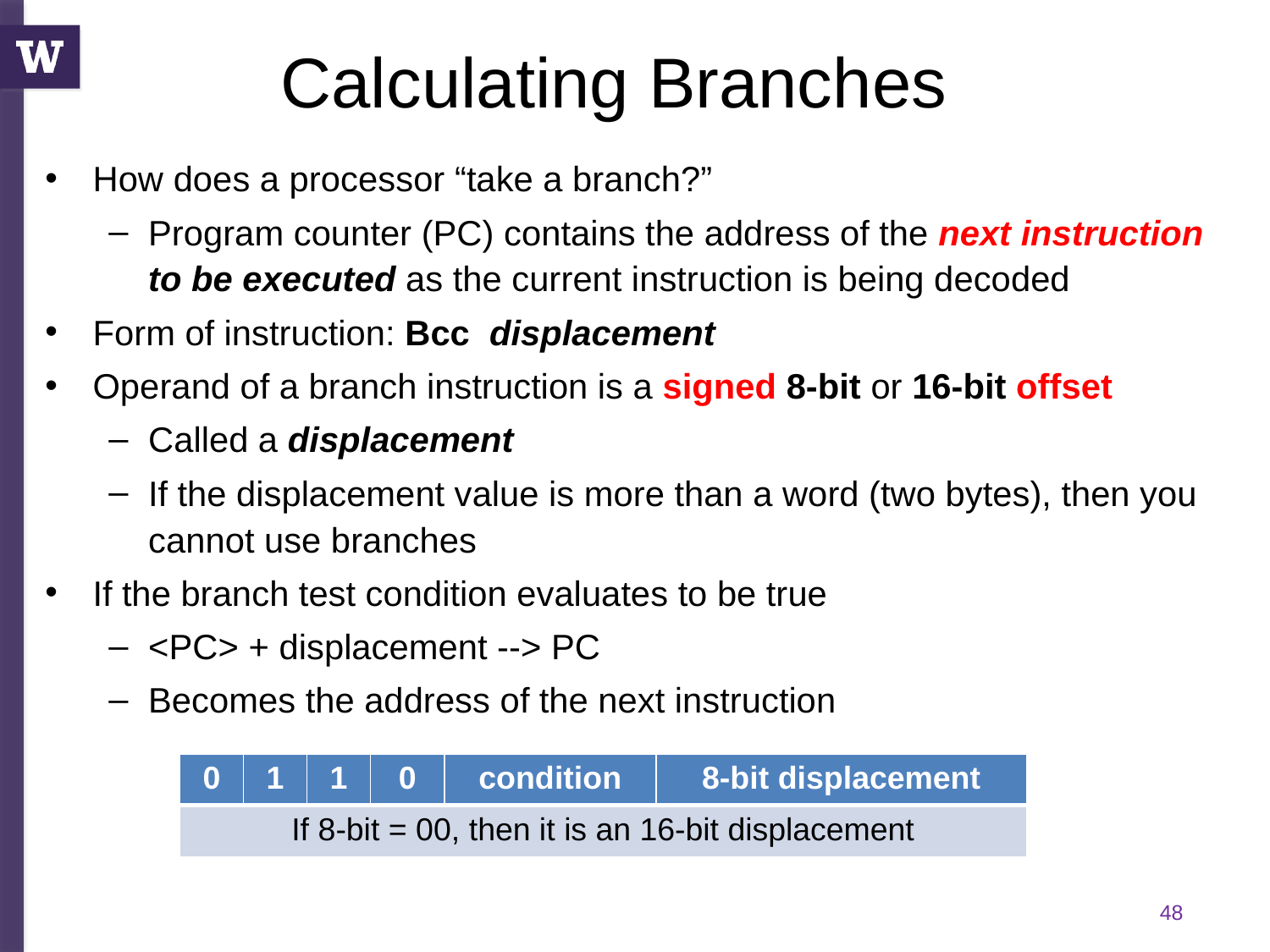

# Calculating Branches
How does a processor “take a branch?”
Program counter (PC) contains the address of the next instruction to be executed as the current instruction is being decoded
Form of instruction: Bcc  displacement
Operand of a branch instruction is a signed 8-bit or 16-bit offset
Called a displacement
If the displacement value is more than a word (two bytes), then you cannot use branches
If the branch test condition evaluates to be true
<PC> + displacement --> PC
Becomes the address of the next instruction
| 0 | 1 | 1 | 0 | condition | 8-bit displacement |
| --- | --- | --- | --- | --- | --- |
| If 8-bit = 00, then it is an 16-bit displacement |  |  |  |  |  |